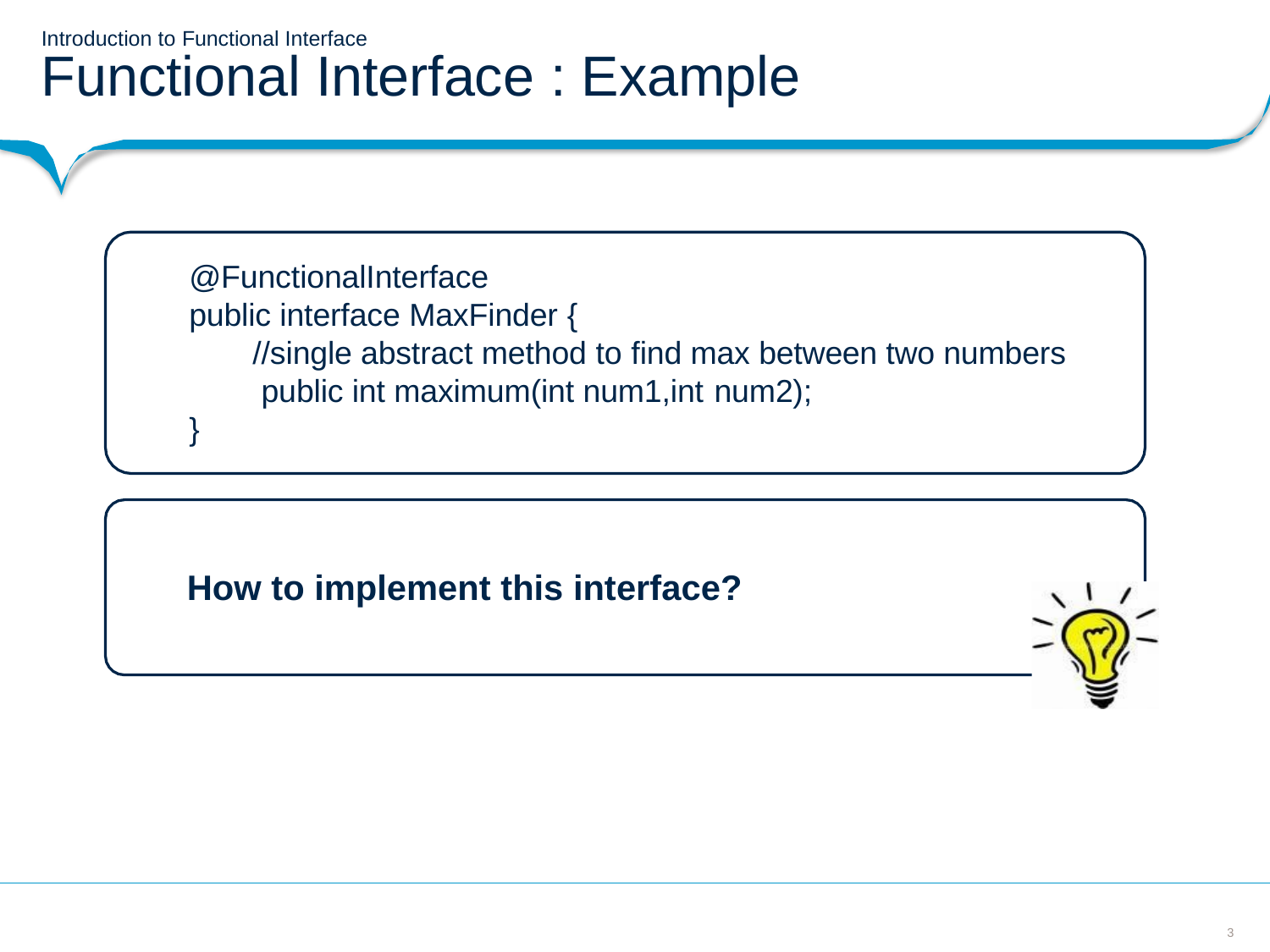

Introduction to Functional Interface
# Functional Interface : Example

@FunctionalInterface  public interface MaxFinder {
//single abstract method to find max between two numbers  public int maximum(int num1,int num2);
}

How to implement this interface?

3